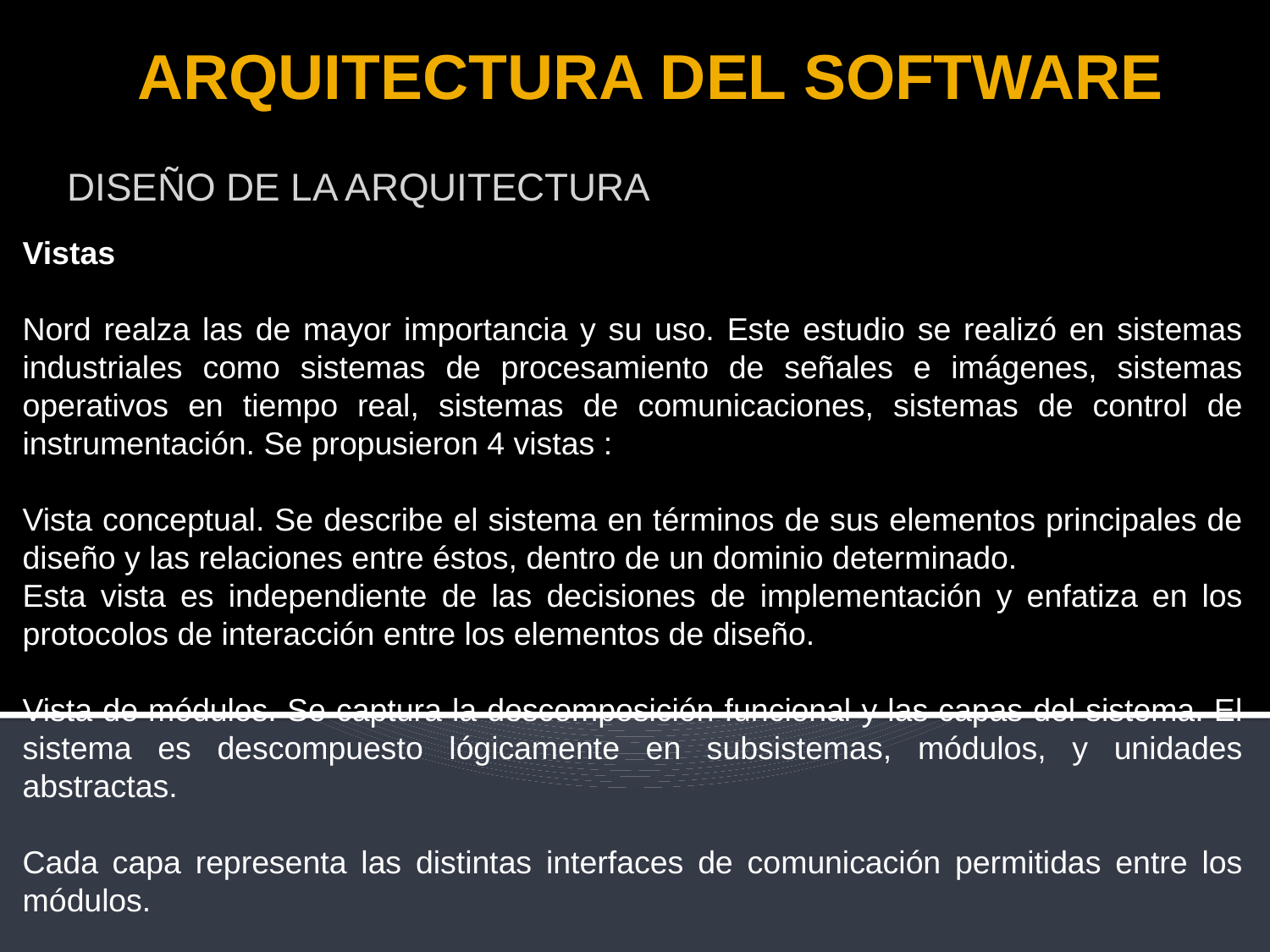

# ARQUITECTURA DEL SOFTWARE
DISEÑO DE LA ARQUITECTURA

Vistas

Nord realza las de mayor importancia y su uso. Este estudio se realizó en sistemas industriales como sistemas de procesamiento de señales e imágenes, sistemas operativos en tiempo real, sistemas de comunicaciones, sistemas de control de instrumentación. Se propusieron 4 vistas :

Vista conceptual. Se describe el sistema en términos de sus elementos principales de diseño y las relaciones entre éstos, dentro de un dominio determinado.
Esta vista es independiente de las decisiones de implementación y enfatiza en los protocolos de interacción entre los elementos de diseño.

Vista de módulos. Se captura la descomposición funcional y las capas del sistema. El sistema es descompuesto lógicamente en subsistemas, módulos, y unidades abstractas.

Cada capa representa las distintas interfaces de comunicación permitidas entre los módulos.